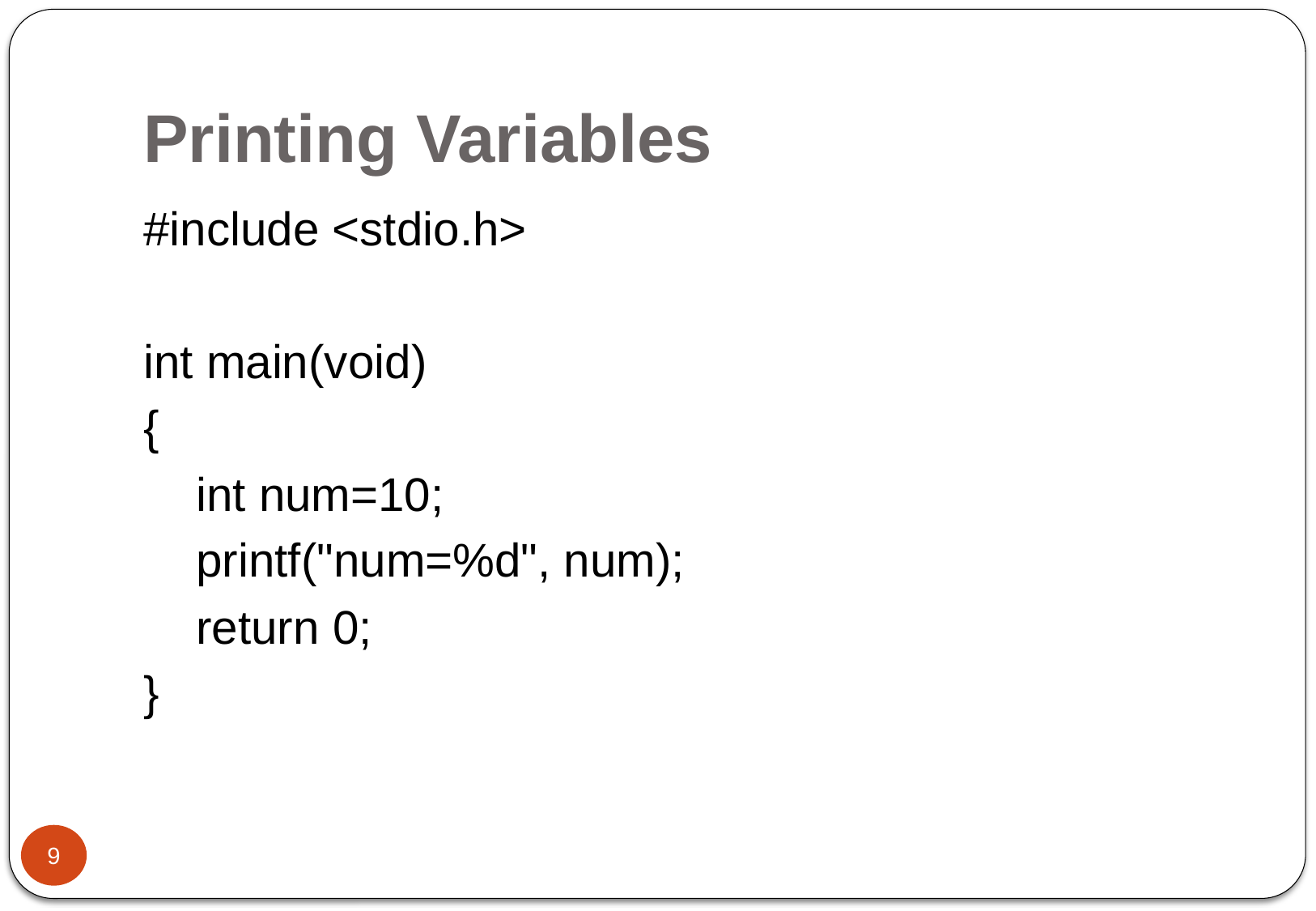

# Printing Variables
#include <stdio.h>

int main(void)
{
    int num=10;
    printf("num=%d", num);
    return 0;
}

9